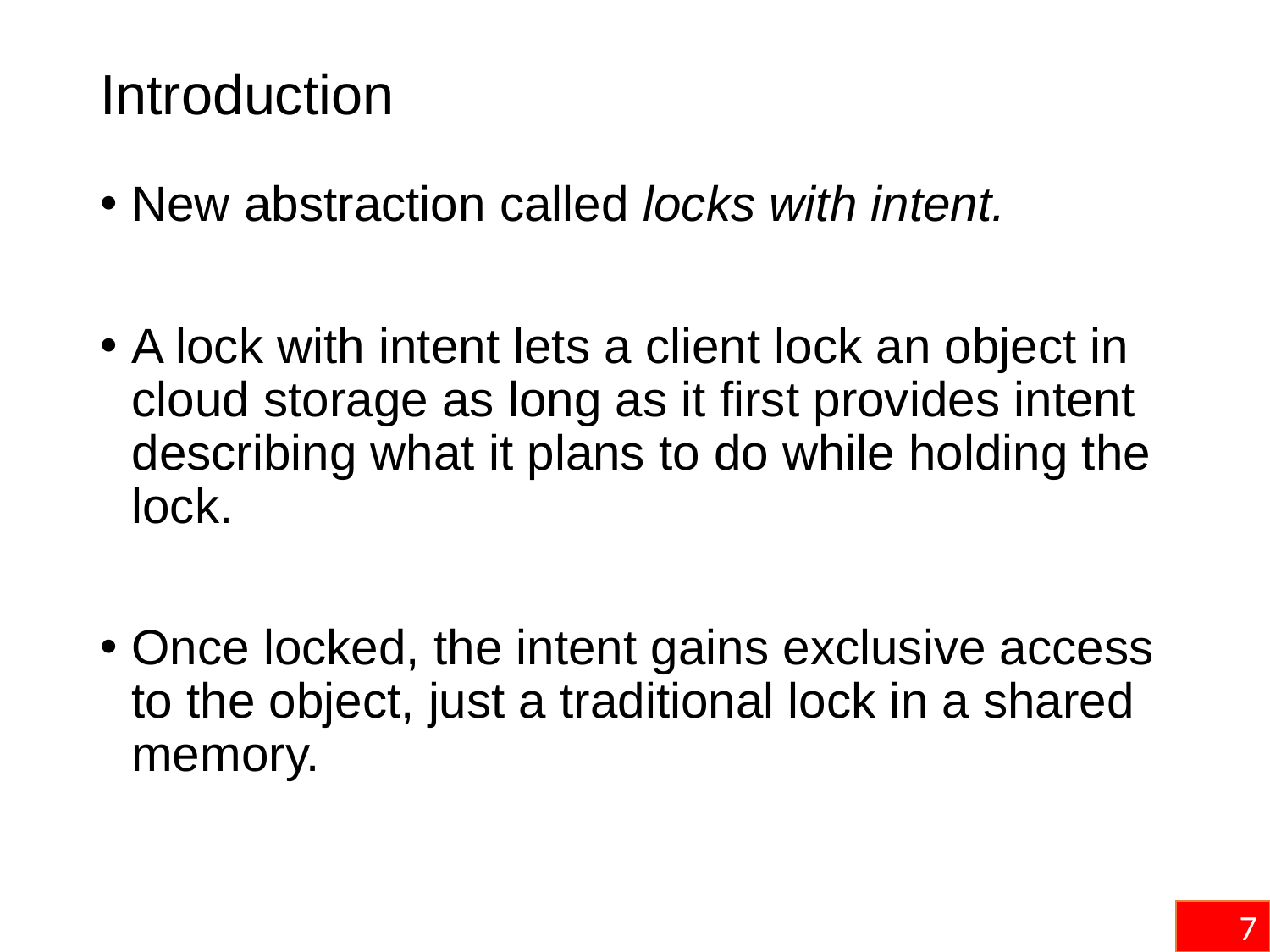

# Introduction
New abstraction called locks with intent.

A lock with intent lets a client lock an object in cloud storage as long as it first provides intent describing what it plans to do while holding the lock.

Once locked, the intent gains exclusive access to the object, just a traditional lock in a shared memory.
7